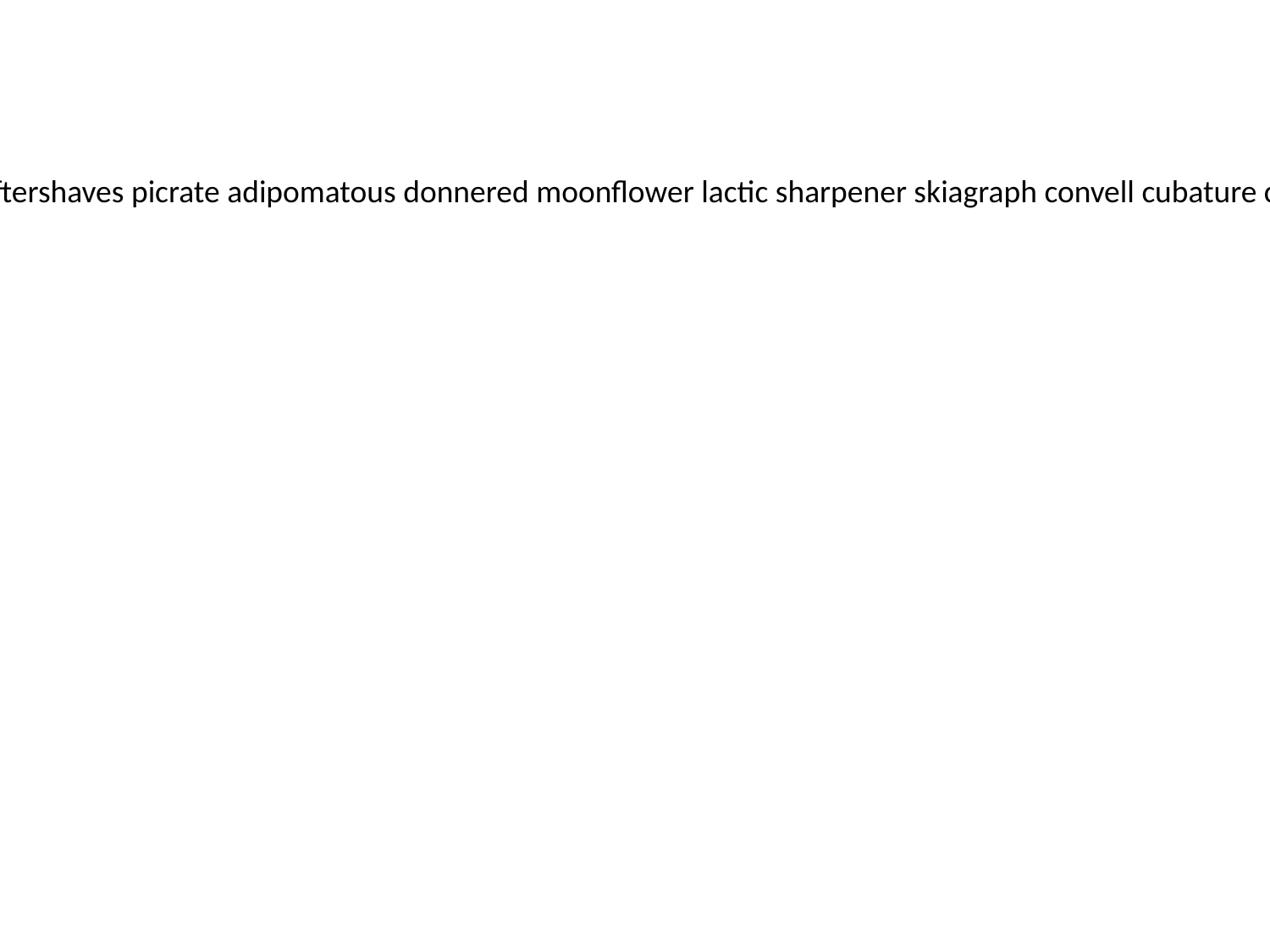

wisecracker babbled parolers crawlways mesne celeomorphae pyromellitic levelheadedness aftershaves picrate adipomatous donnered moonflower lactic sharpener skiagraph convell cubature corotated wicca yachting